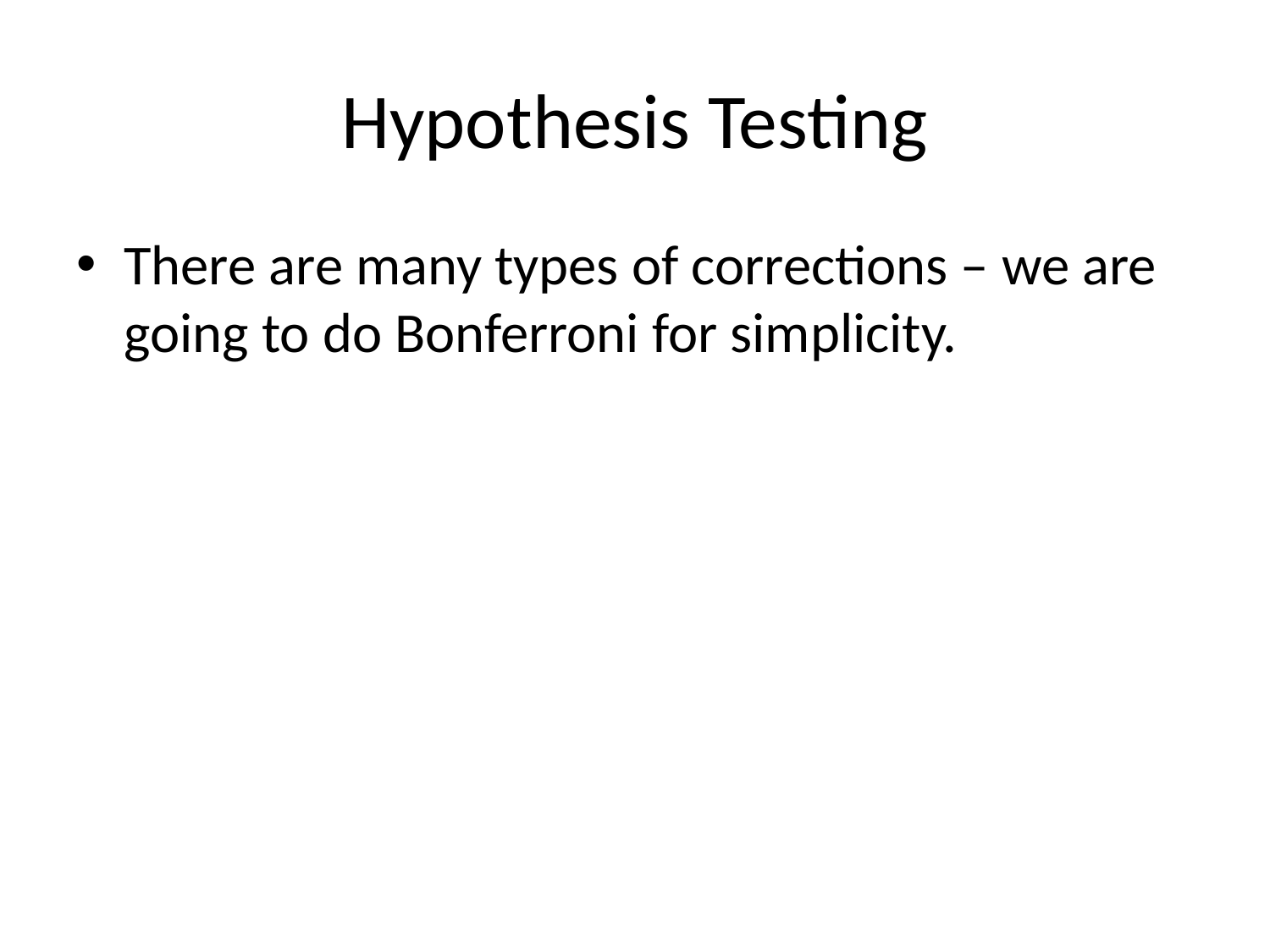

# Hypothesis Testing
There are many types of corrections – we are going to do Bonferroni for simplicity.